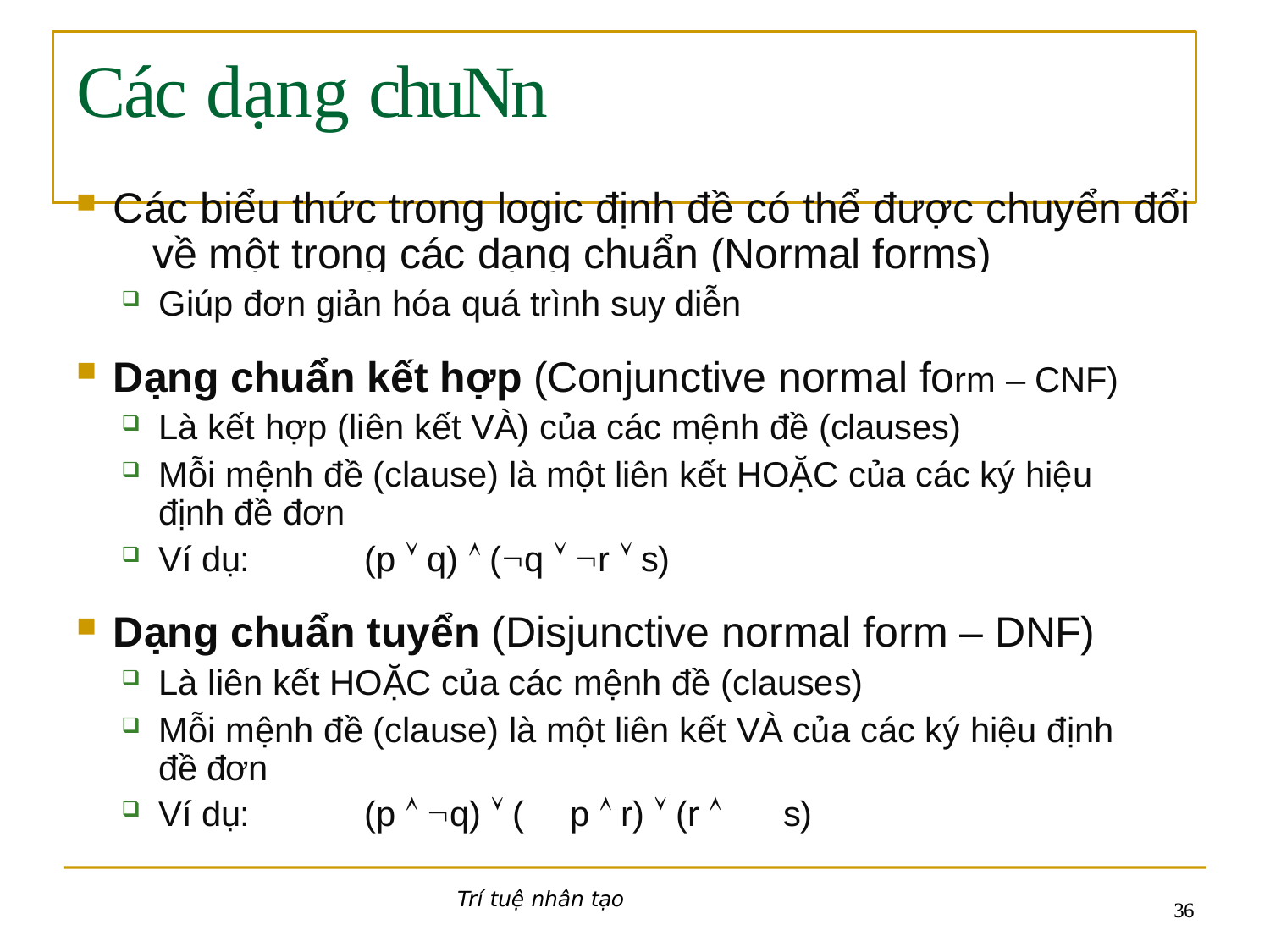

# Các dạng chuNn
Các biểu thức trong logic định đề có thể được chuyển đổi 	về một trong các dạng chuẩn (Normal forms)
Giúp đơn giản hóa quá trình suy diễn
Dạng chuẩn kết hợp (Conjunctive normal form – CNF)

Là kết hợp (liên kết VÀ) của các mệnh đề (clauses)
Mỗi mệnh đề (clause) là một liên kết HOẶC của các ký hiệu định đề đơn
Ví dụ:	(p ∨ q) ∧ (¬q ∨ ¬r ∨ s)
Dạng chuẩn tuyển (Disjunctive normal form – DNF)
Là liên kết HOẶC của các mệnh đề (clauses)
Mỗi mệnh đề (clause) là một liên kết VÀ của các ký hiệu định đề đơn
Ví dụ:	(p ∧ ¬q) ∨ (	p ∧ r) ∨ (r ∧	s)

Trí tuệ nhân tạo
36